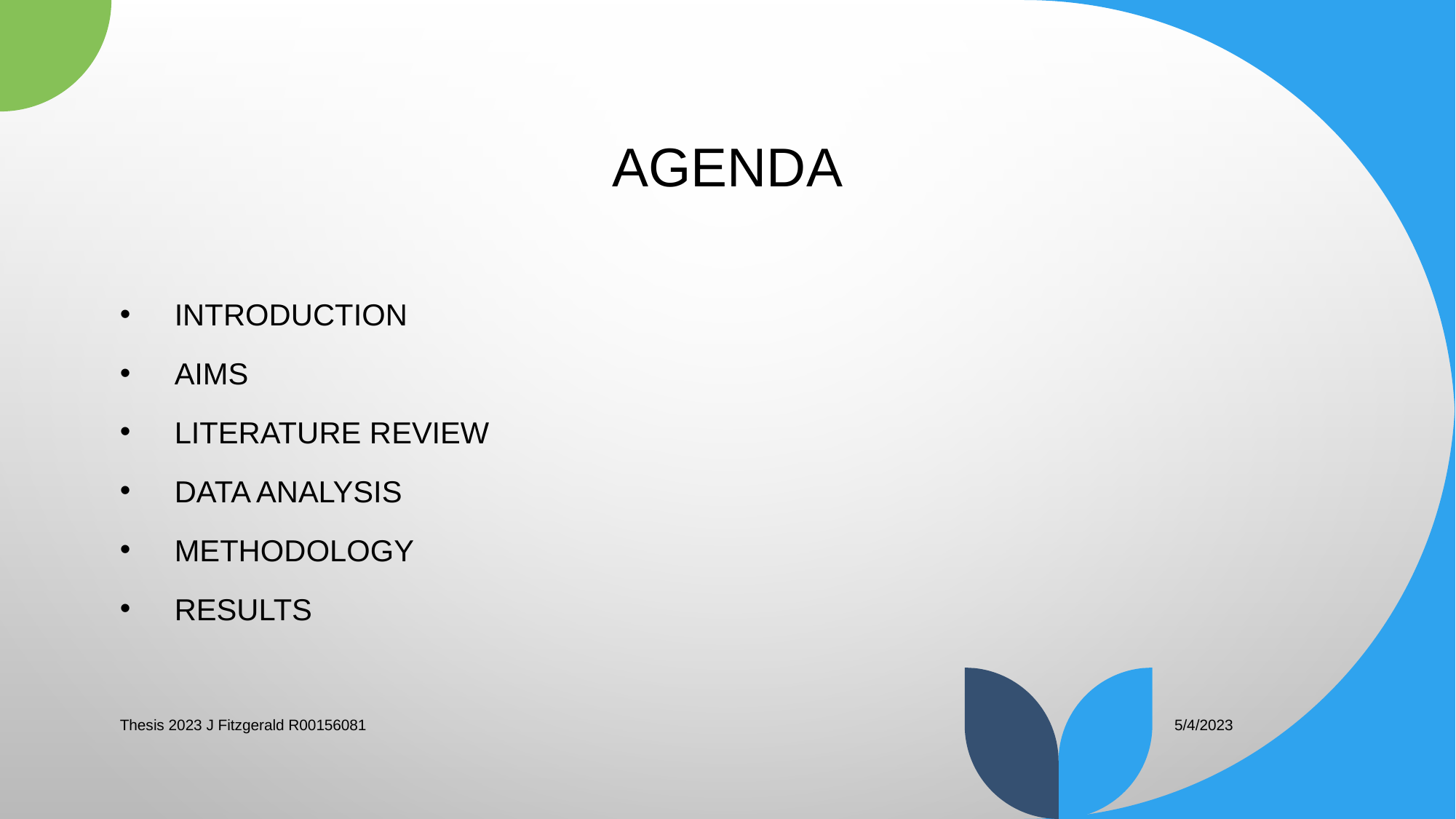

# Agenda
Introduction
Aims
Literature Review
Data Analysis
Methodology
Results

Thesis 2023 J Fitzgerald R00156081
5/4/2023
2